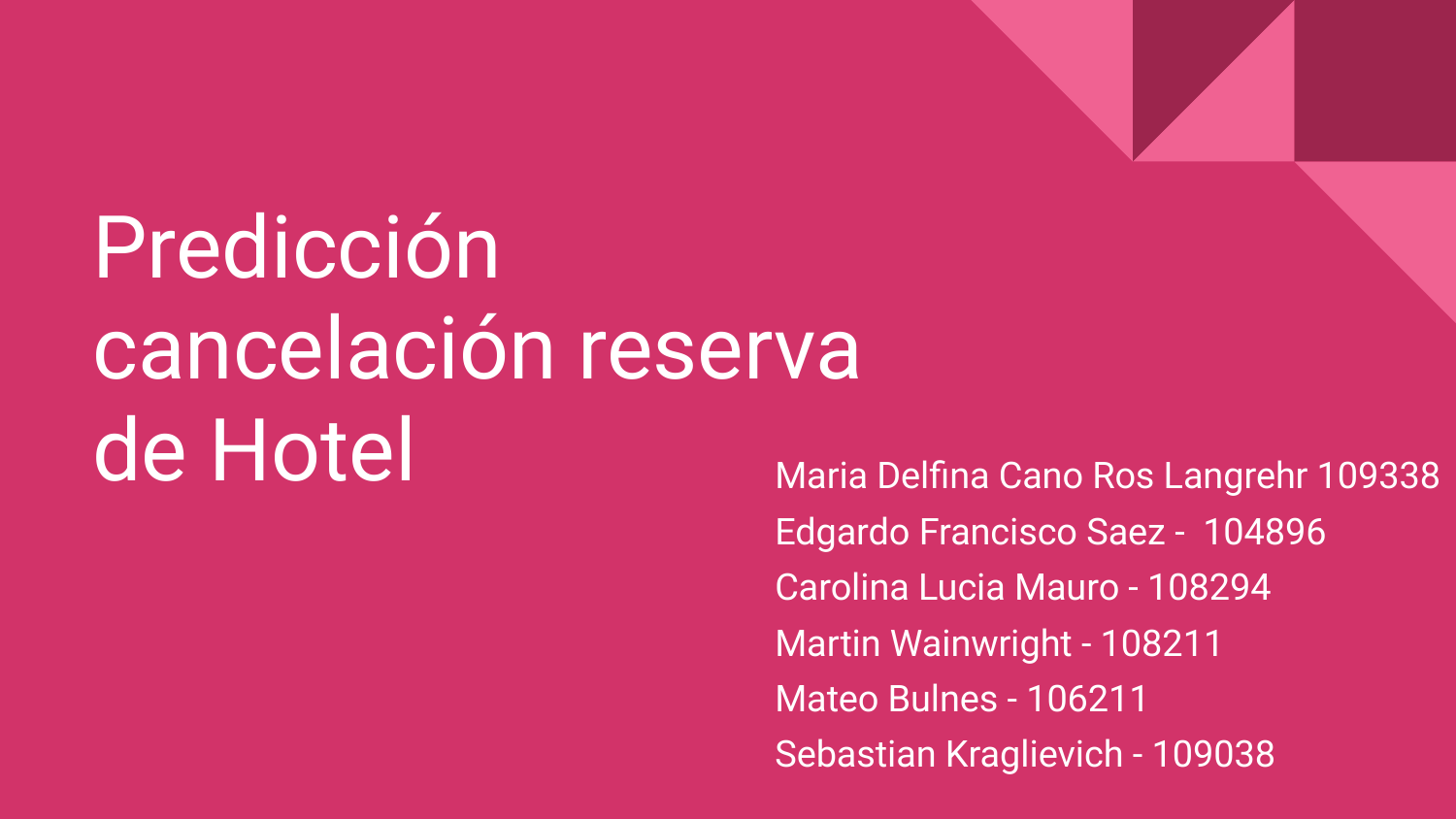

# Predicción cancelación reserva de Hotel
Maria Delfina Cano Ros Langrehr 109338
Edgardo Francisco Saez -  104896
Carolina Lucia Mauro - 108294
Martin Wainwright - 108211
Mateo Bulnes - 106211
Sebastian Kraglievich - 109038